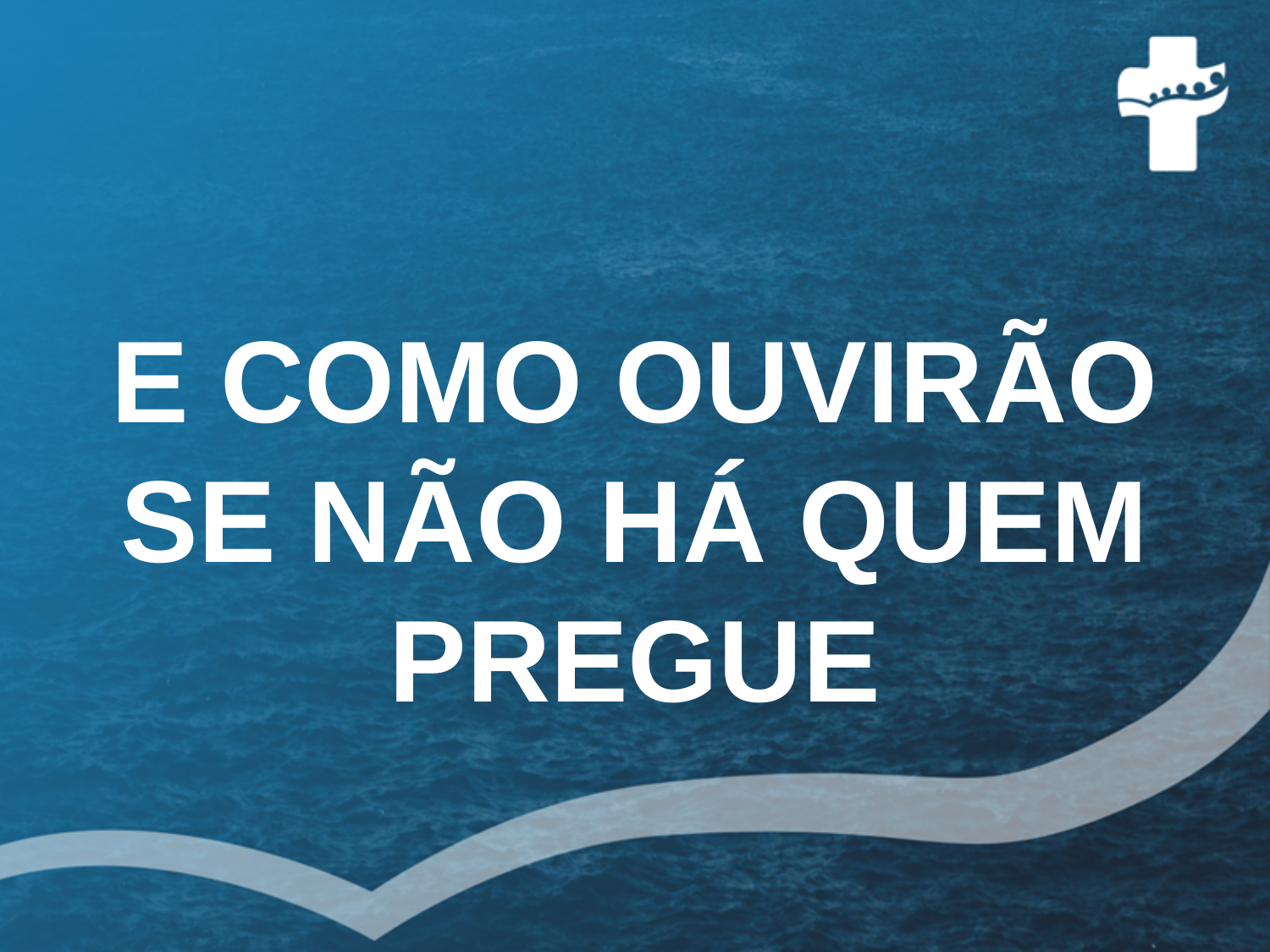

E COMO OUVIRÃO
SE NÃO HÁ QUEM PREGUE